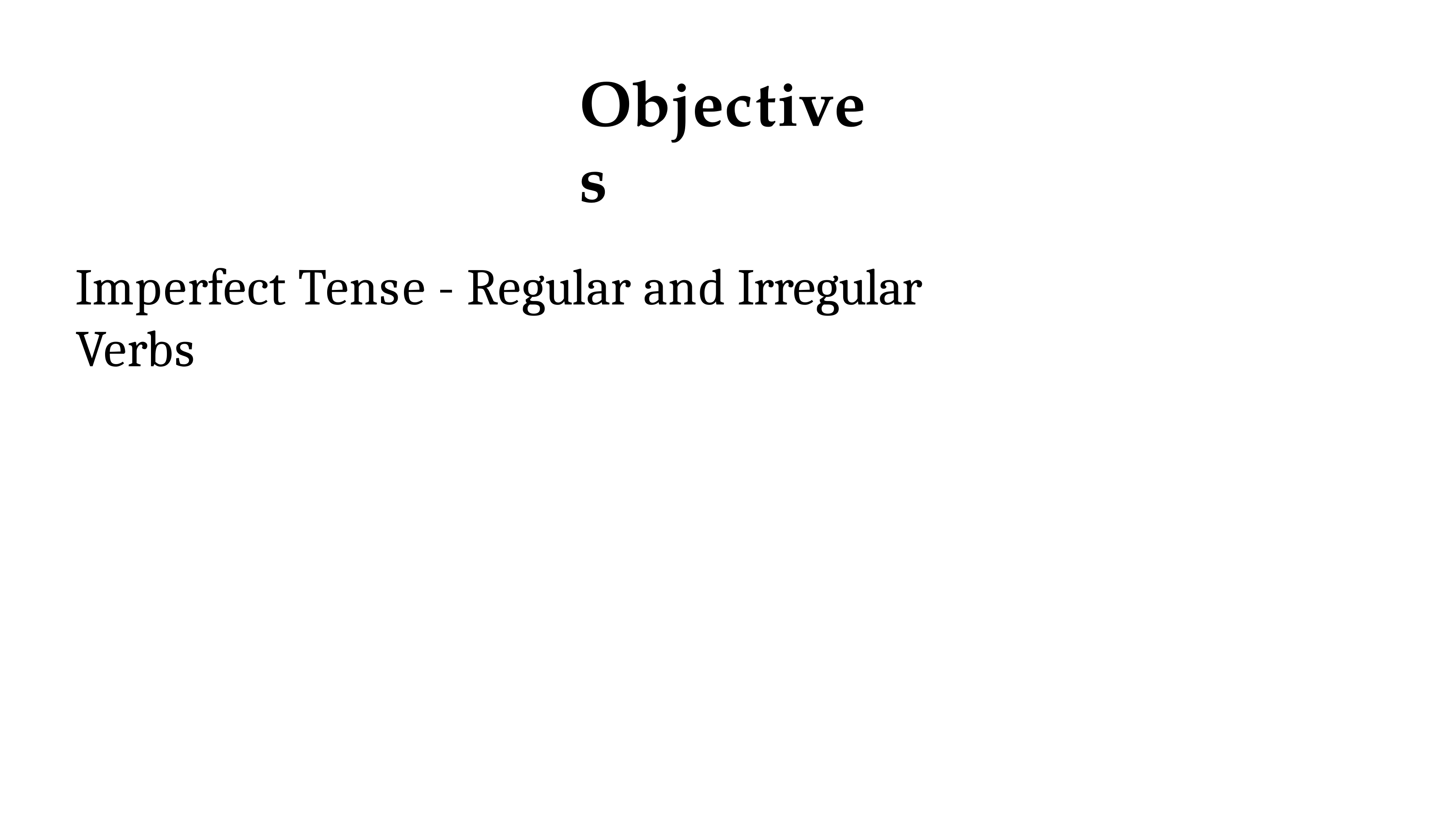

# Objectives
Imperfect Tense - Regular and Irregular Verbs